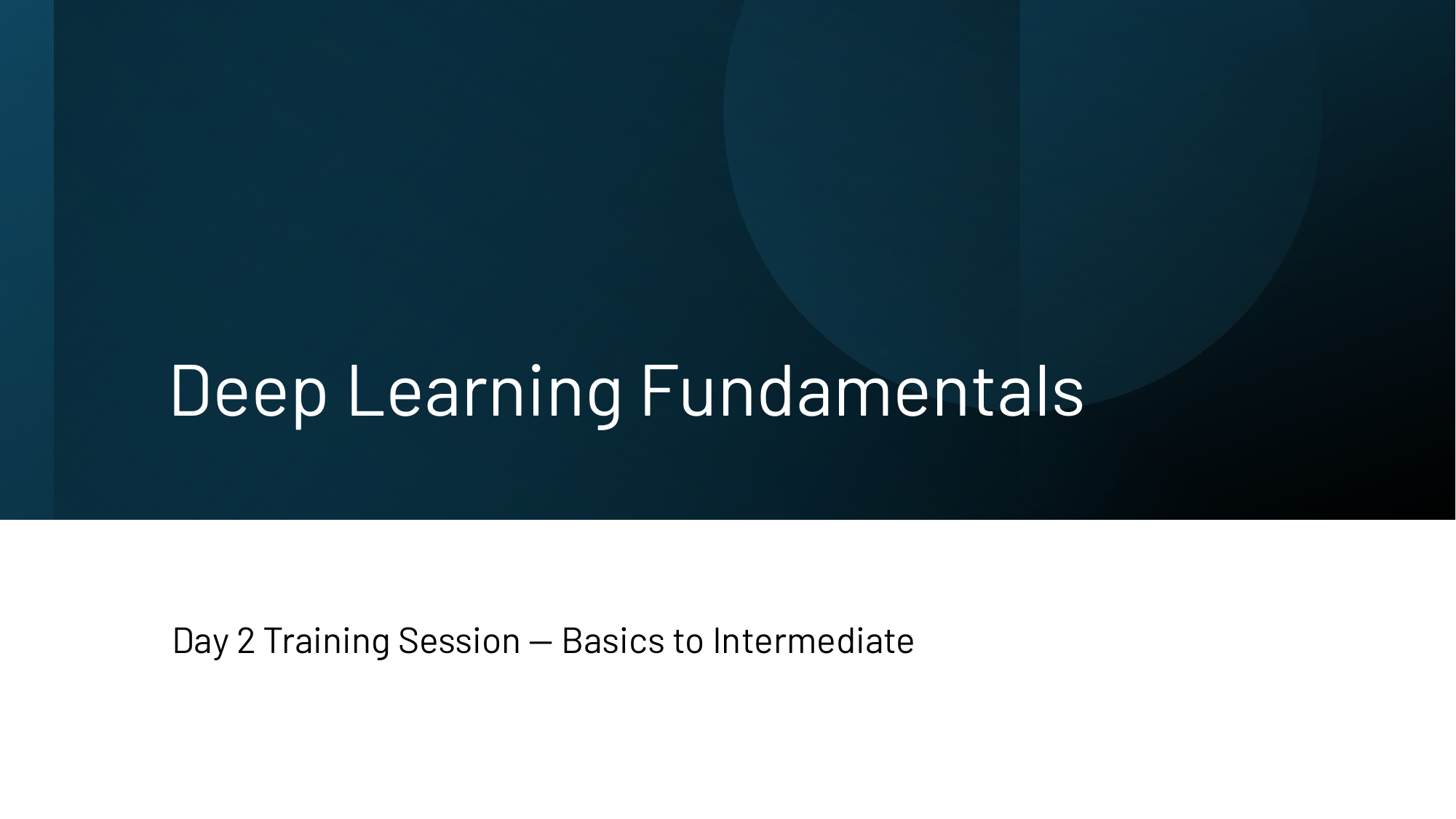

Deep Learning Fundamentals
#

Day 2 Training Session — Basics to Intermediate